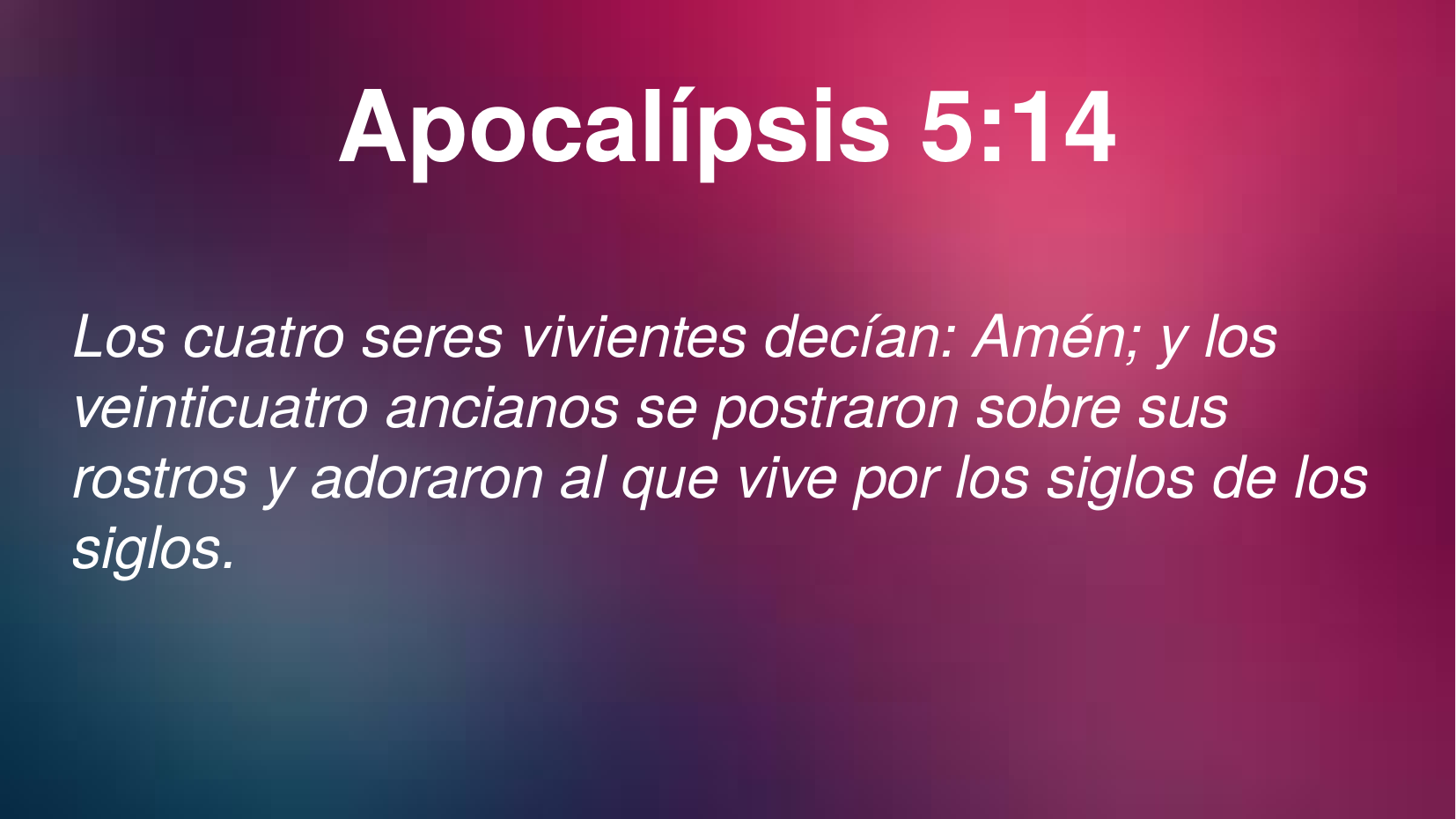

# Apocalípsis 5:14
Los cuatro seres vivientes decían: Amén; y los veinticuatro ancianos se postraron sobre sus rostros y adoraron al que vive por los siglos de los siglos.